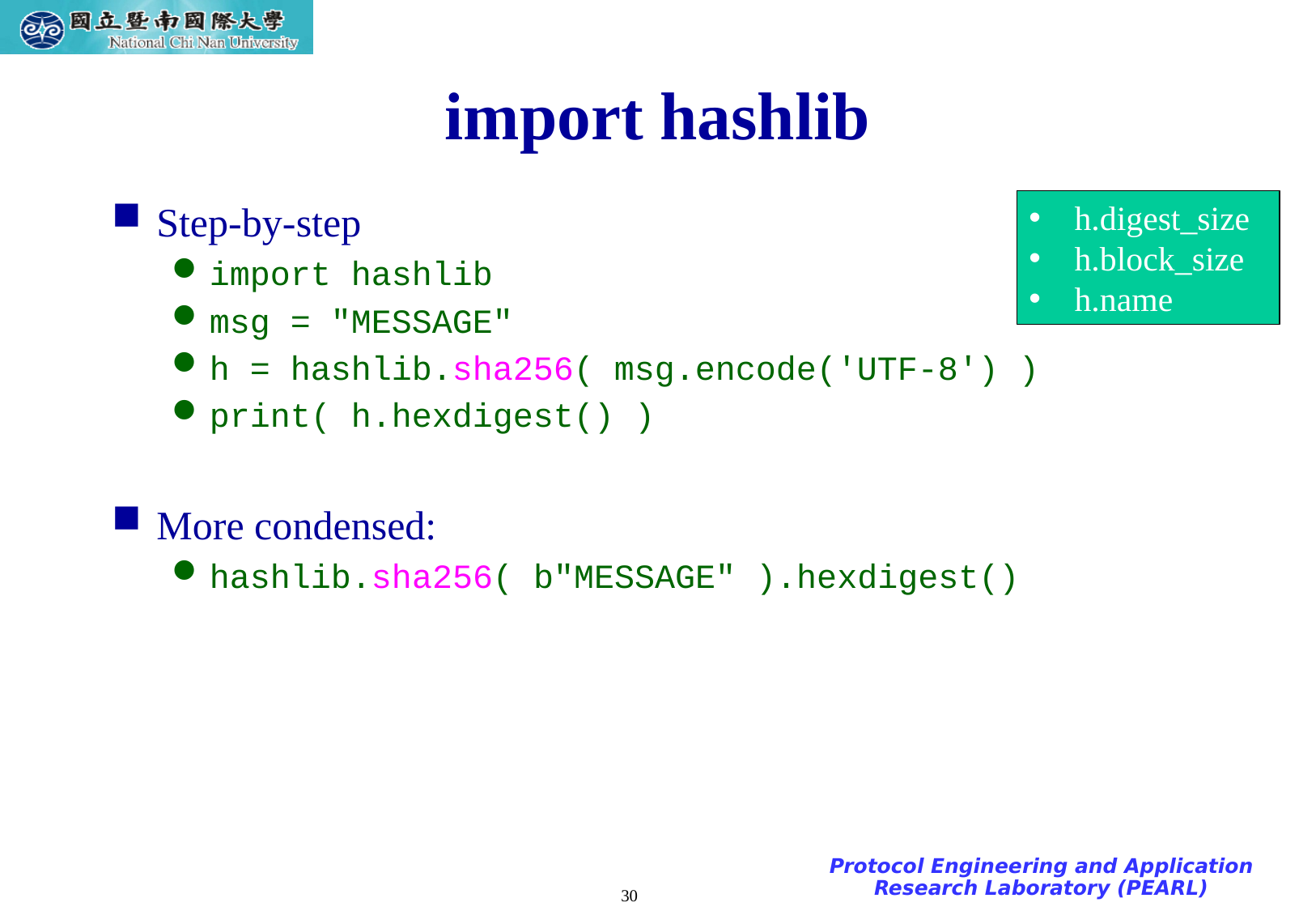

# import hashlib
Step-by-step
import hashlib
msg = "MESSAGE"
h = hashlib.sha256( msg.encode('UTF-8') )
print( h.hexdigest() )

More condensed:
hashlib.sha256( b"MESSAGE" ).hexdigest()
h.digest_size
h.block_size
h.name